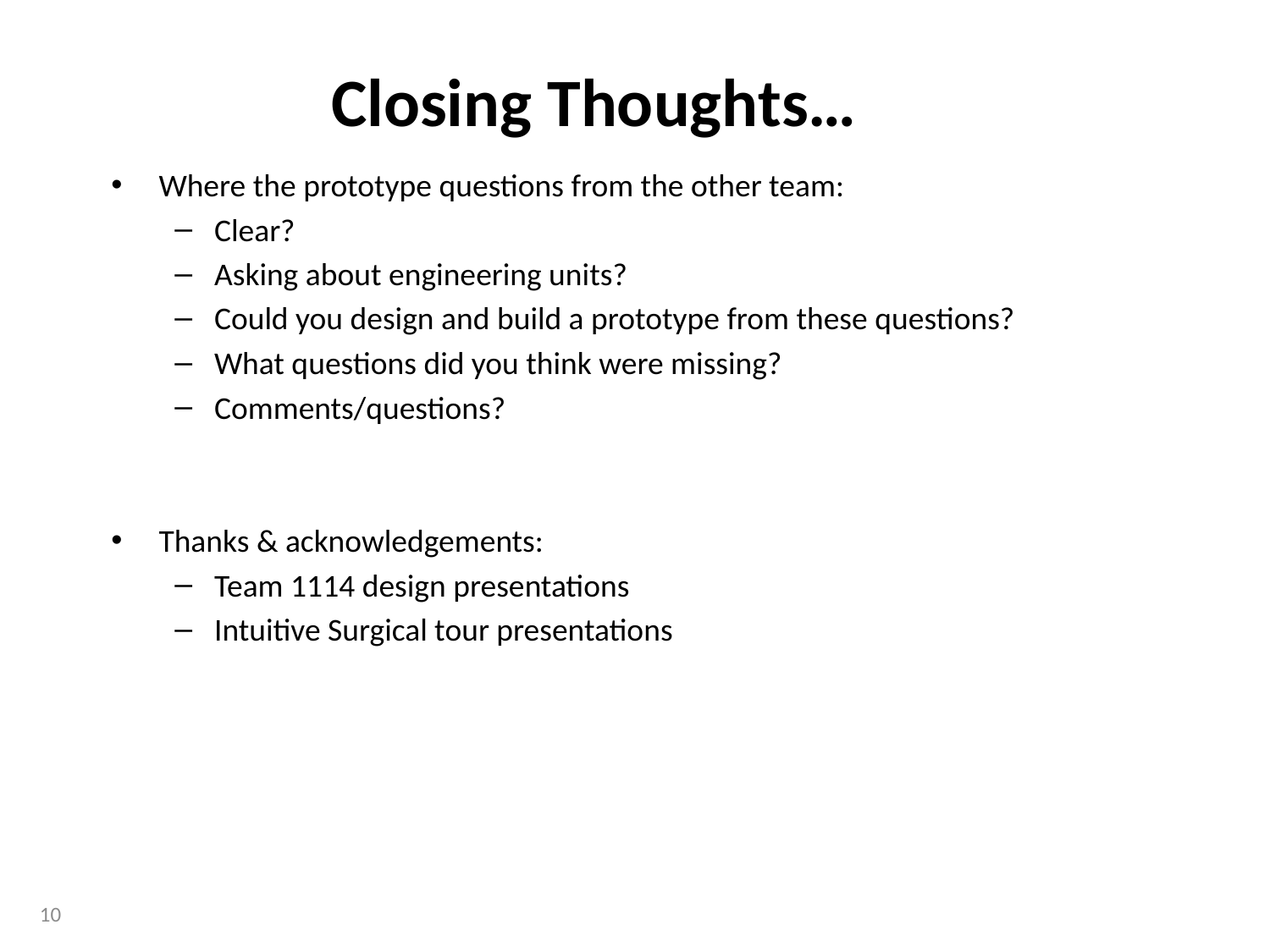

Closing Thoughts…
Where the prototype questions from the other team:
Clear?
Asking about engineering units?
Could you design and build a prototype from these questions?
What questions did you think were missing?
Comments/questions?

Thanks & acknowledgements:
Team 1114 design presentations
Intuitive Surgical tour presentations
10